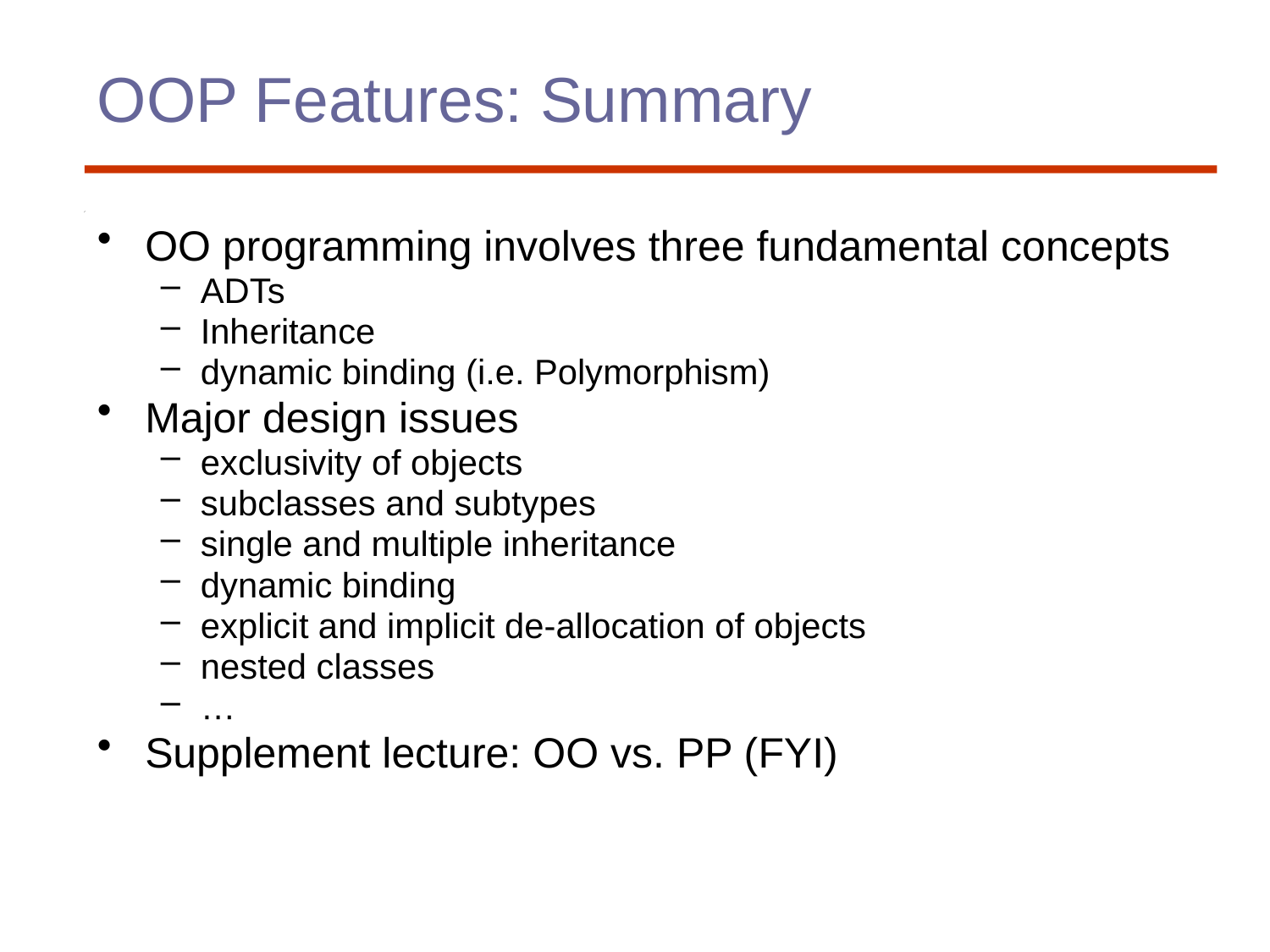

# OOP Features: Summary
OO programming involves three fundamental concepts
ADTs
Inheritance
dynamic binding (i.e. Polymorphism)
Major design issues
exclusivity of objects
subclasses and subtypes
single and multiple inheritance
dynamic binding
explicit and implicit de-allocation of objects
nested classes
…
Supplement lecture: OO vs. PP (FYI)